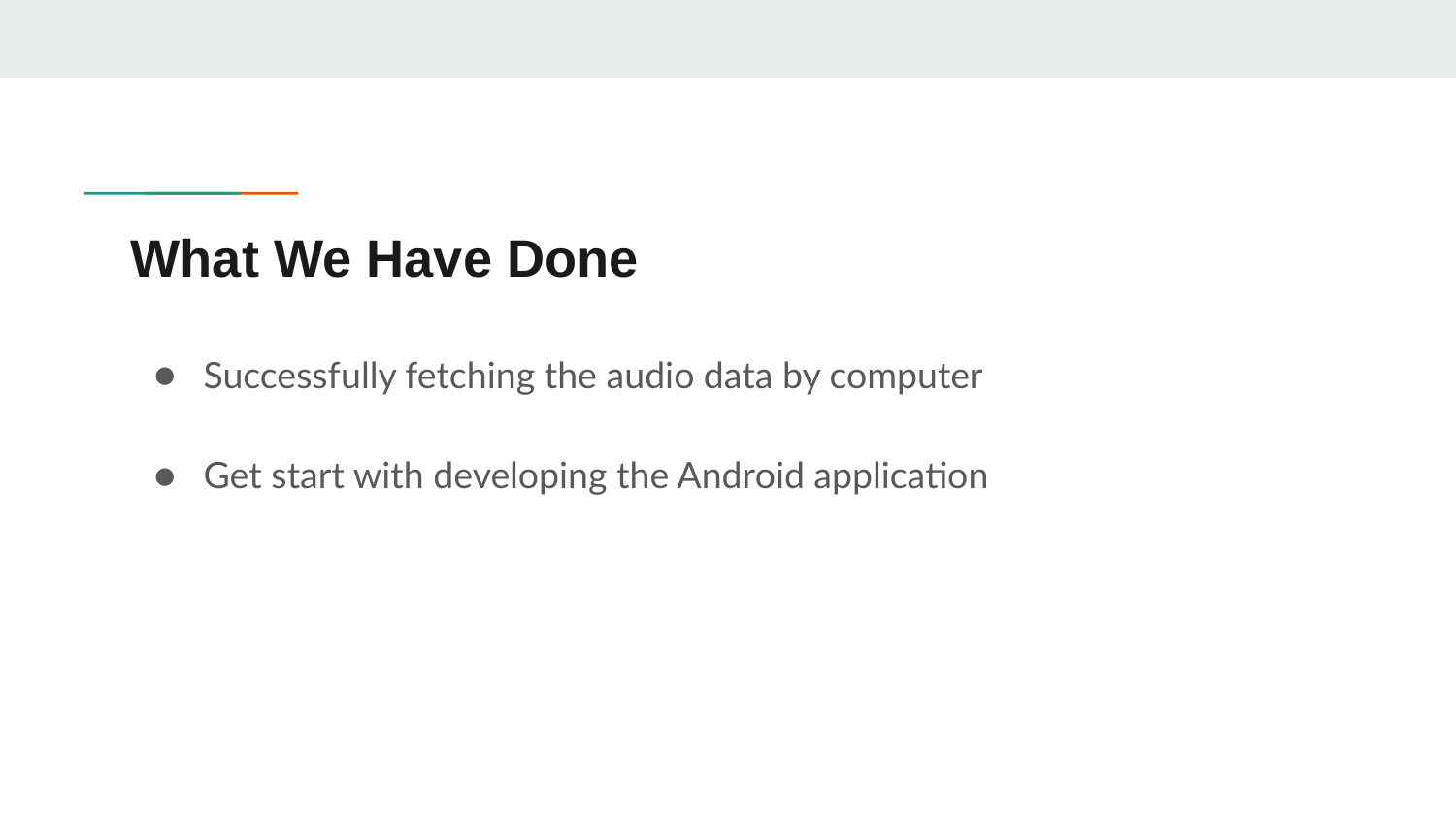

# What We Have Done
Successfully fetching the audio data by computer

Get start with developing the Android application